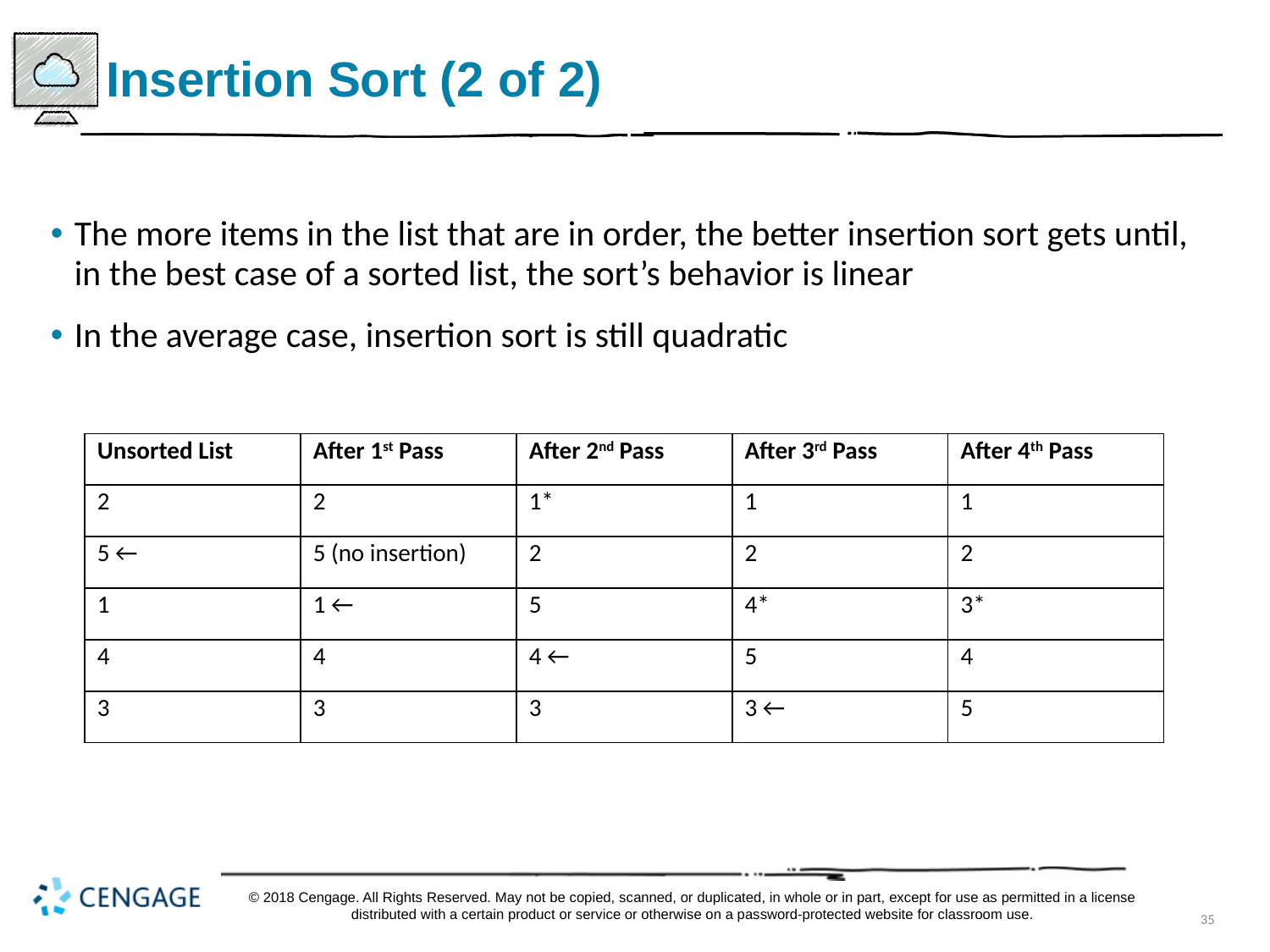

# Insertion Sort (2 of 2)
The more items in the list that are in order, the better insertion sort gets until, in the best case of a sorted list, the sort’s behavior is linear
In the average case, insertion sort is still quadratic
| Unsorted List | After 1st Pass | After 2nd Pass | After 3rd Pass | After 4th Pass |
| --- | --- | --- | --- | --- |
| 2 | 2 | 1\* | 1 | 1 |
| 5 ← | 5 (no insertion) | 2 | 2 | 2 |
| 1 | 1 ← | 5 | 4\* | 3\* |
| 4 | 4 | 4 ← | 5 | 4 |
| 3 | 3 | 3 | 3 ← | 5 |
© 2018 Cengage. All Rights Reserved. May not be copied, scanned, or duplicated, in whole or in part, except for use as permitted in a license distributed with a certain product or service or otherwise on a password-protected website for classroom use.